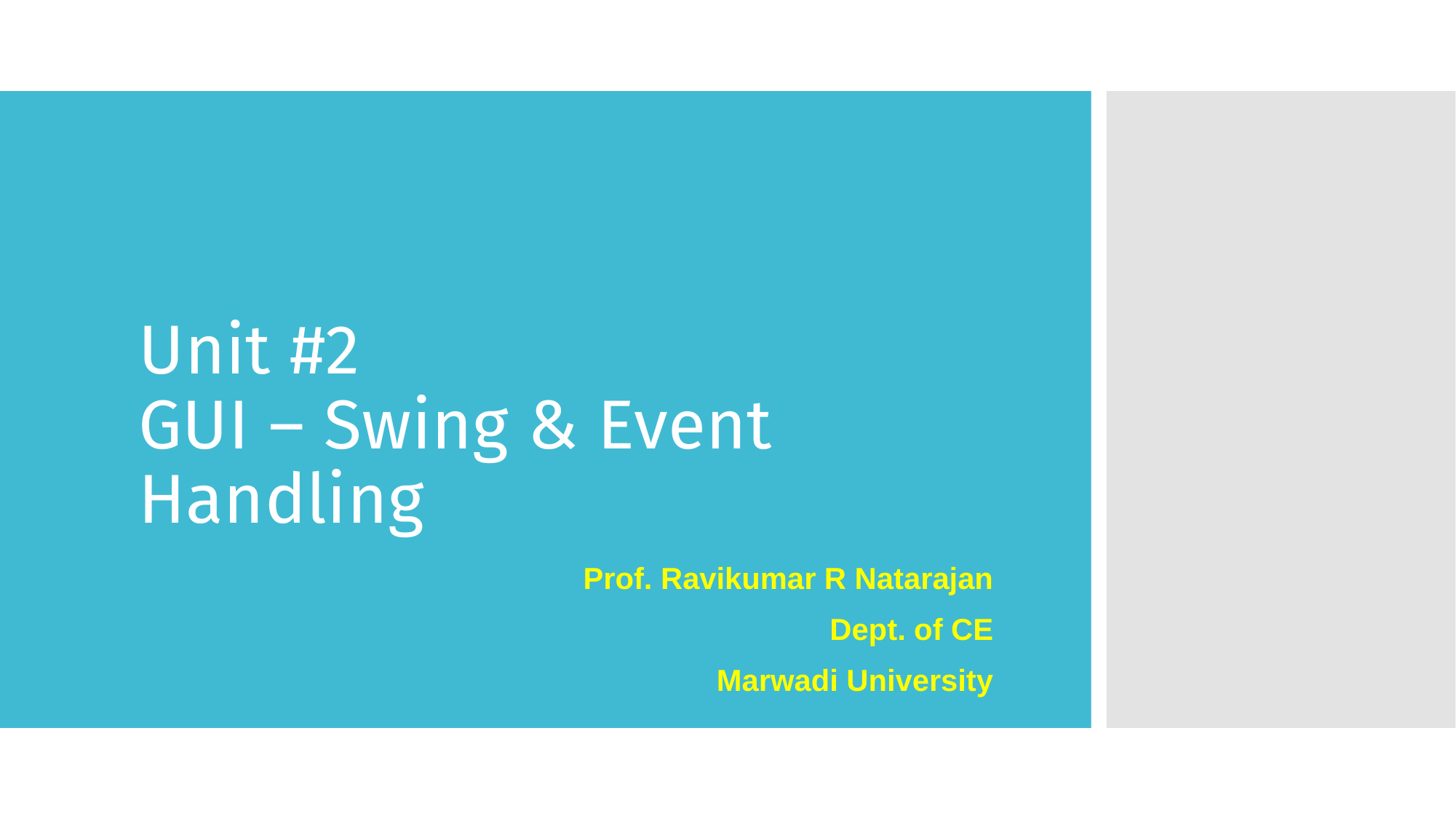

# Unit #2 GUI – Swing & Event Handling
Prof. Ravikumar R Natarajan
Dept. of CE
Marwadi University